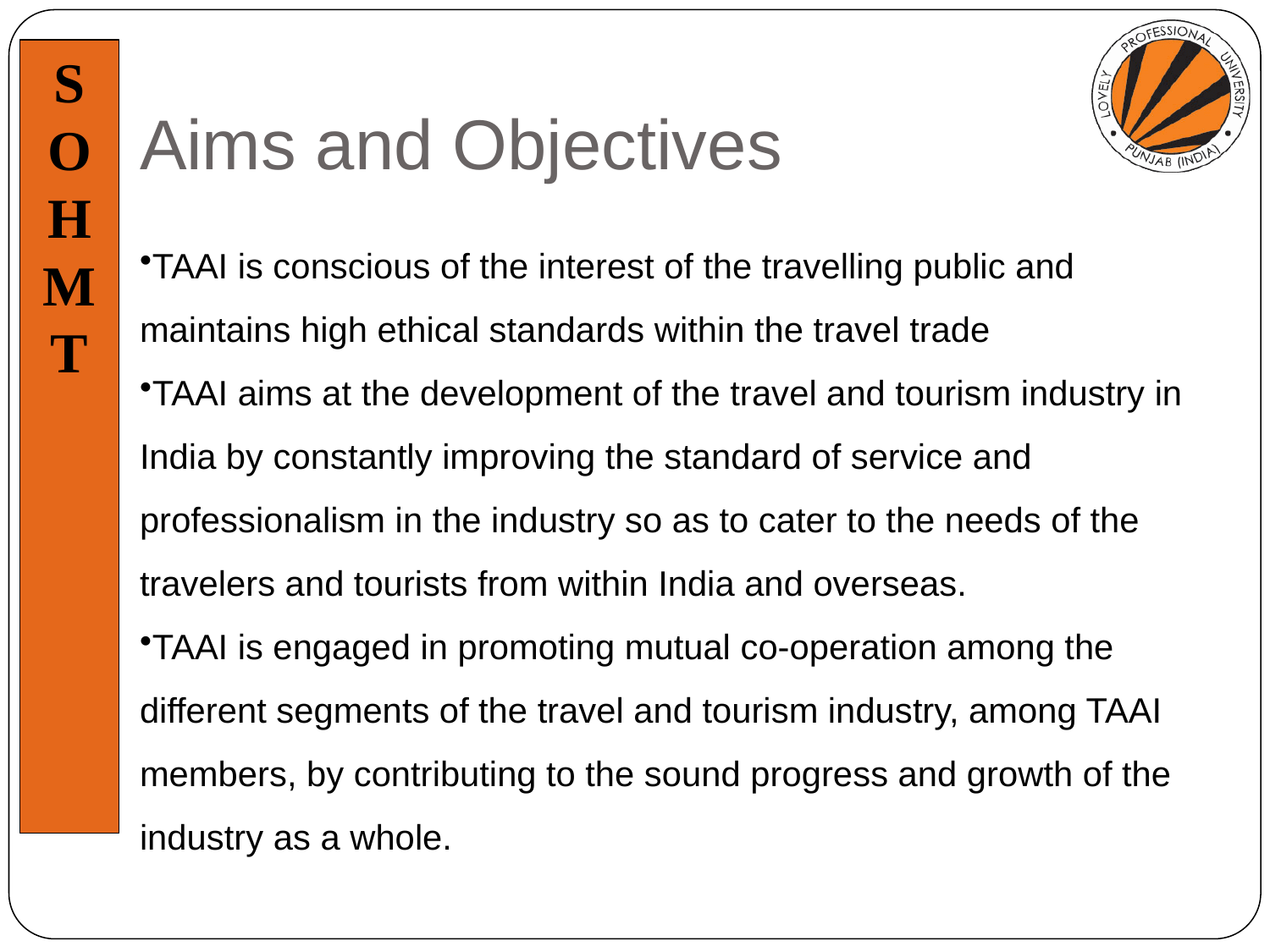

# Aims and Objectives

TAAI is conscious of the interest of the travelling public and maintains high ethical standards within the travel trade
TAAI aims at the development of the travel and tourism industry in India by constantly improving the standard of service and professionalism in the industry so as to cater to the needs of the travelers and tourists from within India and overseas.
TAAI is engaged in promoting mutual co-operation among the different segments of the travel and tourism industry, among TAAI members, by contributing to the sound progress and growth of the industry as a whole.